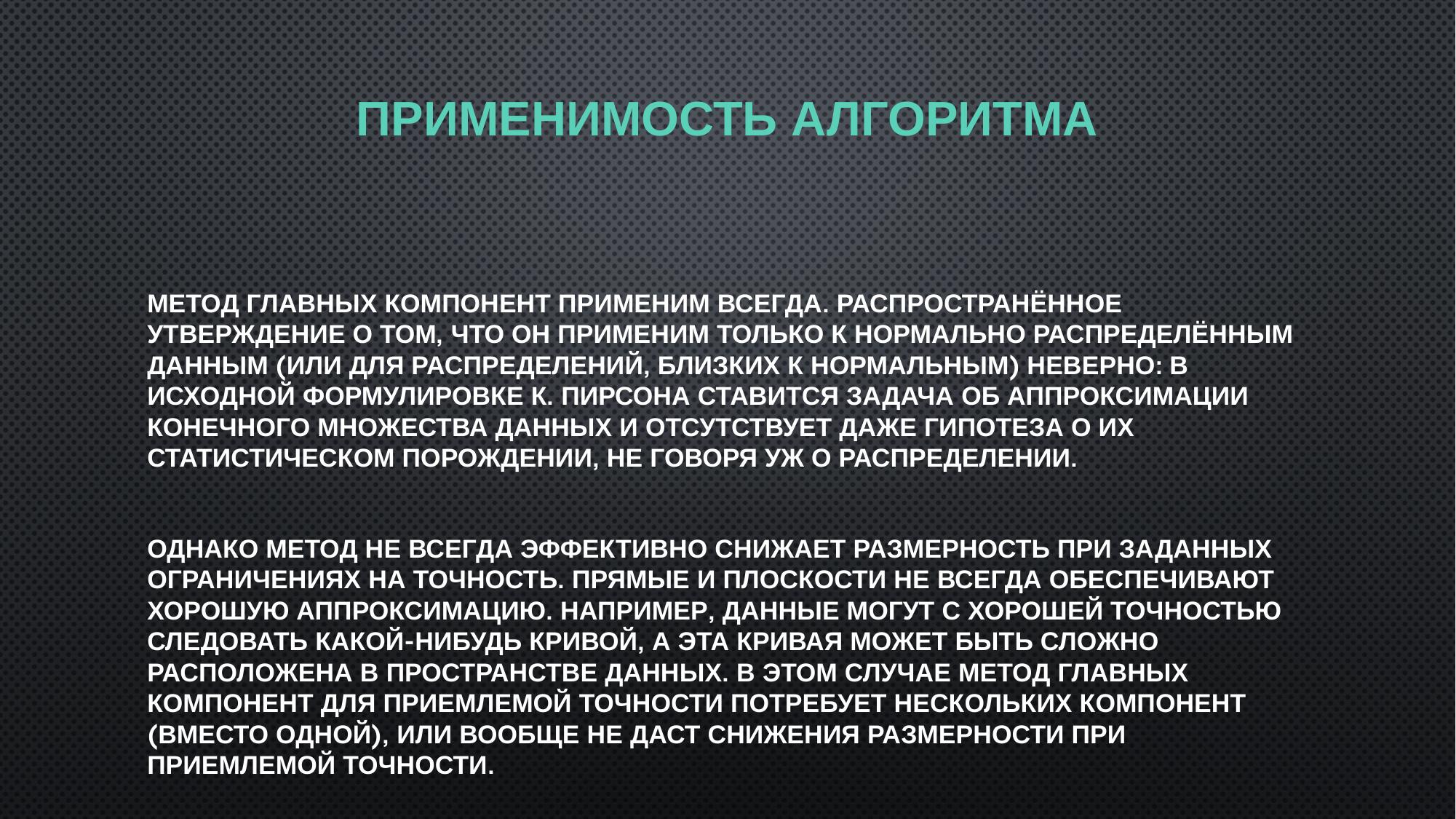

# Применимость алгоритма
Метод главных компонент применим всегда. Распространённое утверждение о том, что он применим только к нормально распределённым данным (или для распределений, близких к нормальным) неверно: в исходной формулировке К. Пирсона ставится задача об аппроксимации конечного множества данных и отсутствует даже гипотеза о их статистическом порождении, не говоря уж о распределении.

Однако метод не всегда эффективно снижает размерность при заданных ограничениях на точность. Прямые и плоскости не всегда обеспечивают хорошую аппроксимацию. Например, данные могут с хорошей точностью следовать какой-нибудь кривой, а эта кривая может быть сложно расположена в пространстве данных. В этом случае метод главных компонент для приемлемой точности потребует нескольких компонент (вместо одной), или вообще не даст снижения размерности при приемлемой точности.